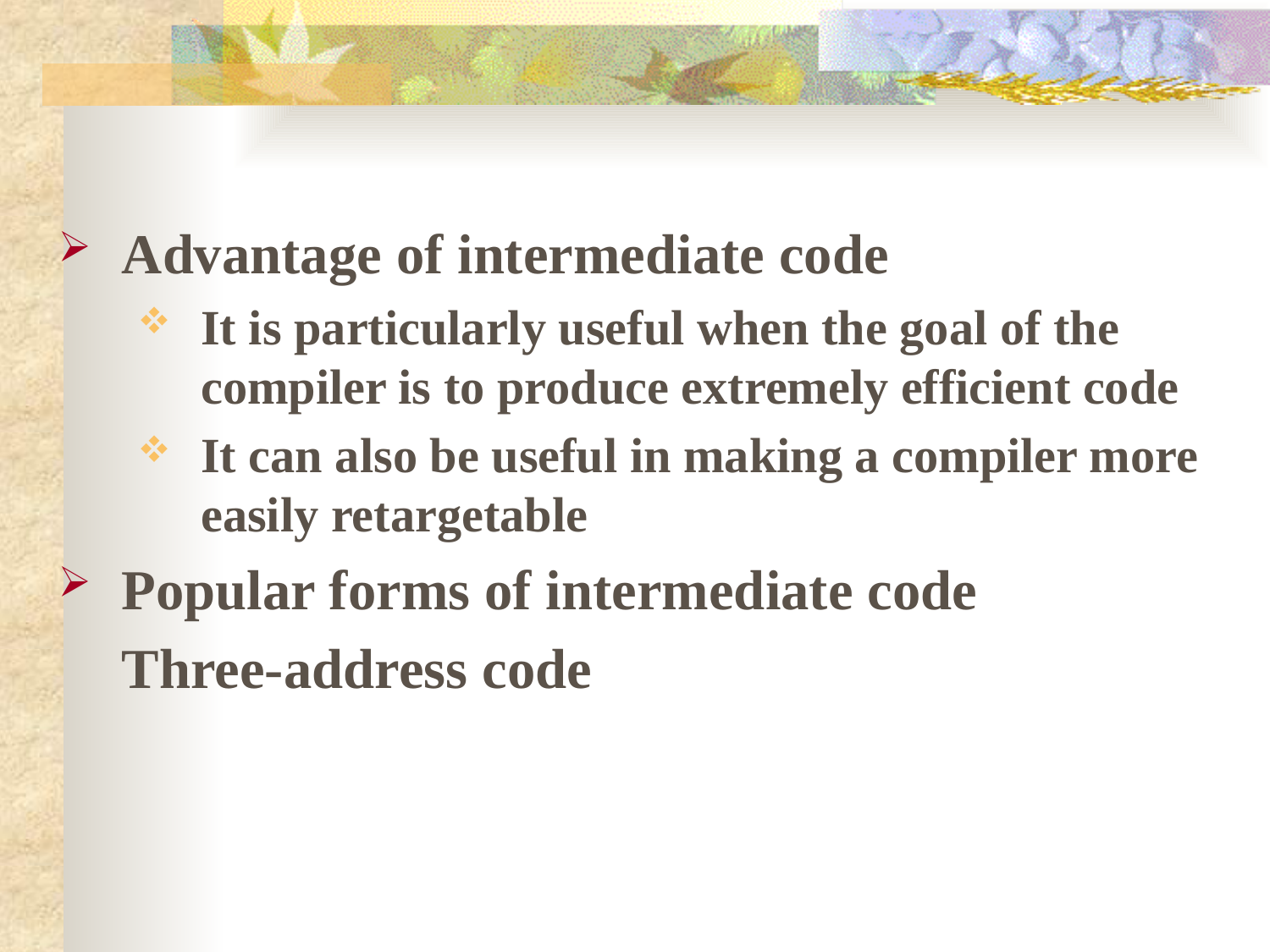

Advantage of intermediate code
It is particularly useful when the goal of the compiler is to produce extremely efficient code
It can also be useful in making a compiler more easily retargetable
Popular forms of intermediate code
	Three-address code